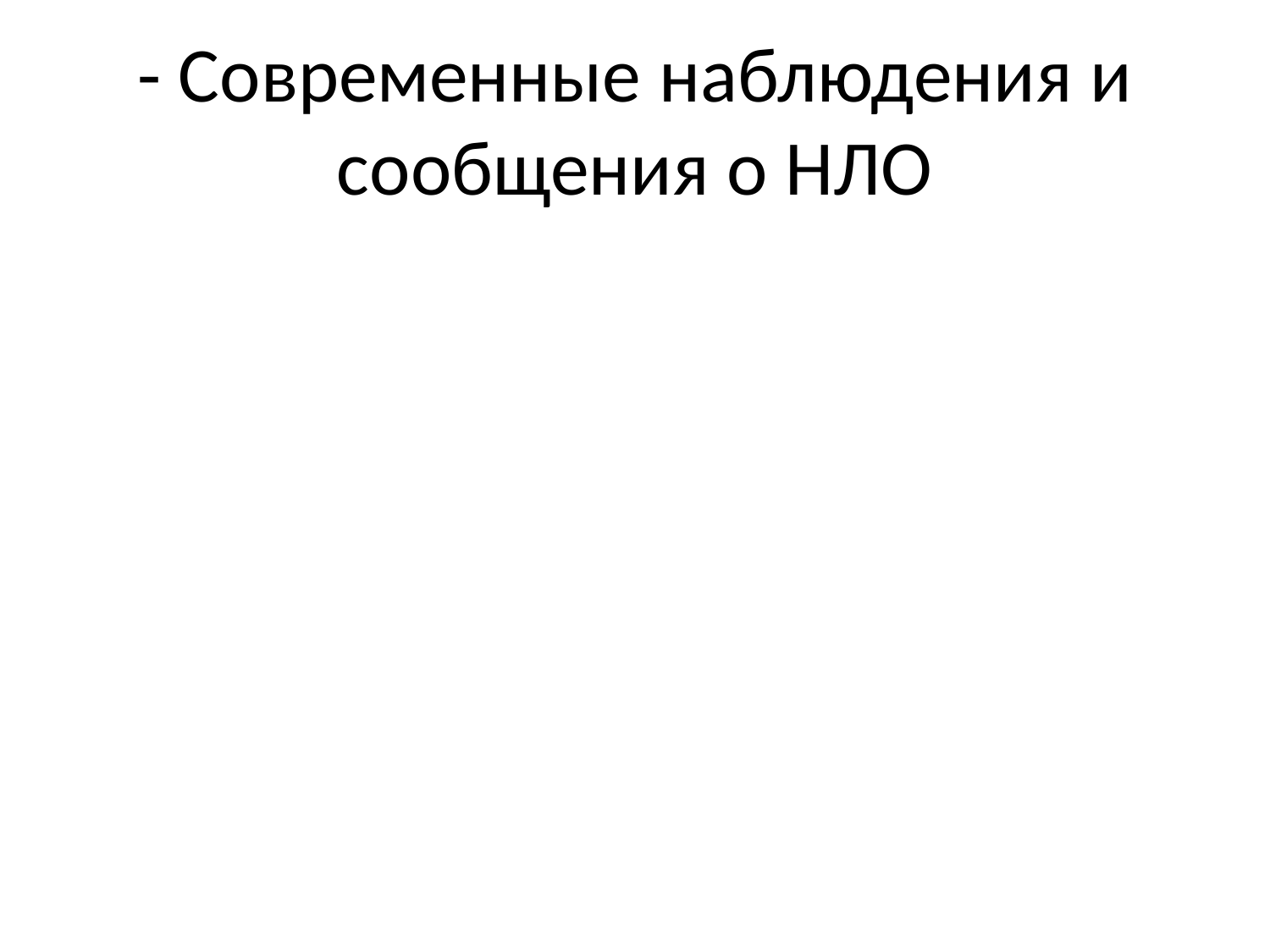

# - Современные наблюдения и сообщения о НЛО